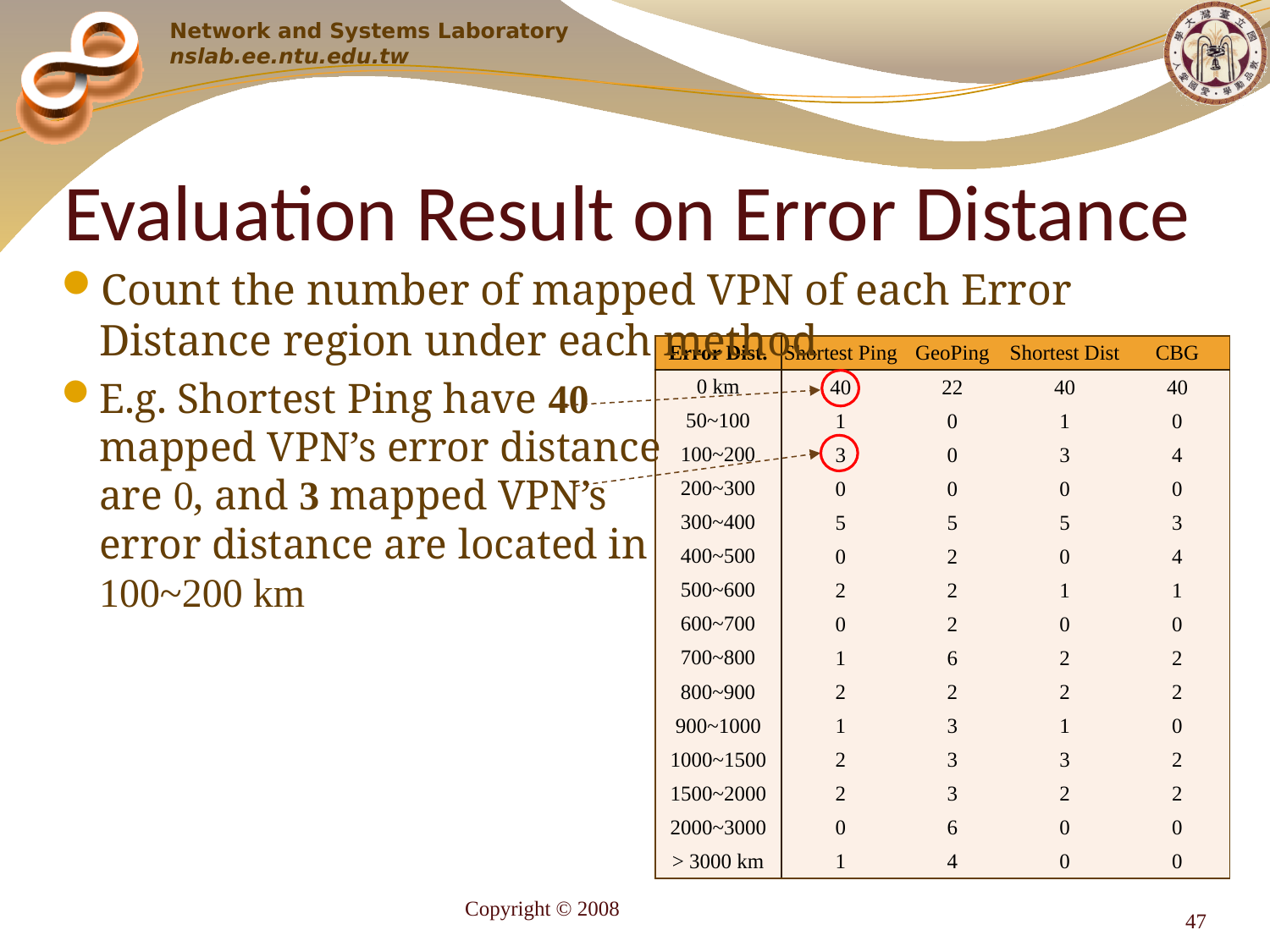

# Evaluation Result on Error Distance
Count the number of mapped VPN of each Error Distance region under each method
E.g. Shortest Ping have 40
mapped VPN’s error distance
are 0, and 3 mapped VPN’s
error distance are located in
100~200 km

| Error Dist. | Shortest Ping | GeoPing | Shortest Dist | CBG |
| --- | --- | --- | --- | --- |
| 0 km | 40 | 22 | 40 | 40 |
| 50~100 | 1 | 0 | 1 | 0 |
| 100~200 | 3 | 0 | 3 | 4 |
| 200~300 | 0 | 0 | 0 | 0 |
| 300~400 | 5 | 5 | 5 | 3 |
| 400~500 | 0 | 2 | 0 | 4 |
| 500~600 | 2 | 2 | 1 | 1 |
| 600~700 | 0 | 2 | 0 | 0 |
| 700~800 | 1 | 6 | 2 | 2 |
| 800~900 | 2 | 2 | 2 | 2 |
| 900~1000 | 1 | 3 | 1 | 0 |
| 1000~1500 | 2 | 3 | 3 | 2 |
| 1500~2000 | 2 | 3 | 2 | 2 |
| 2000~3000 | 0 | 6 | 0 | 0 |
| > 3000 km | 1 | 4 | 0 | 0 |

Copyright © 2008
47